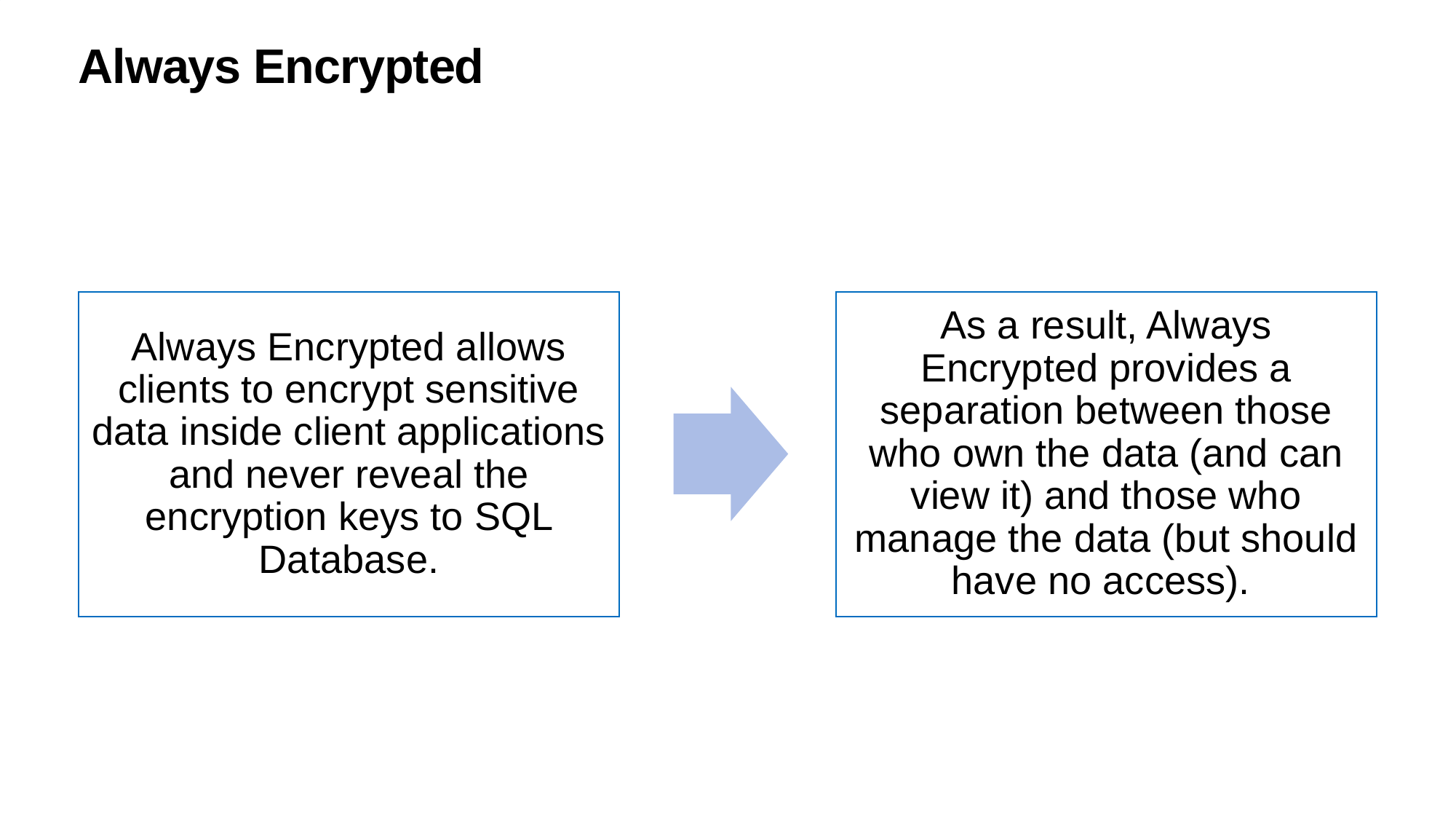

# Always Encrypted
Always Encrypted allows clients to encrypt sensitive data inside client applications and never reveal the encryption keys to SQL Database.

As a result, Always Encrypted provides a separation between those who own the data (and can view it) and those who manage the data (but should have no access).